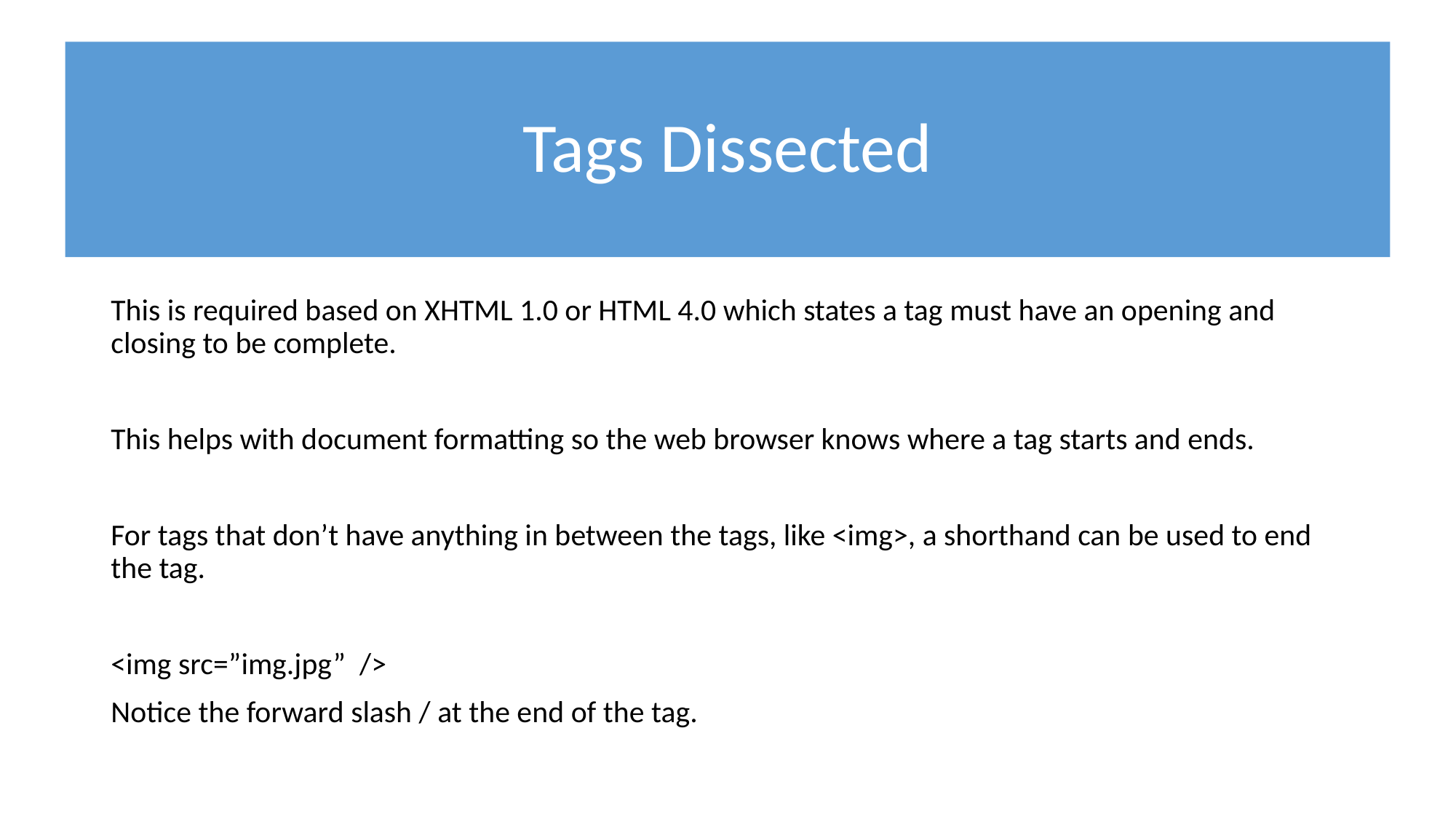

# Tags Dissected
This is required based on XHTML 1.0 or HTML 4.0 which states a tag must have an opening and closing to be complete.

This helps with document formatting so the web browser knows where a tag starts and ends.

For tags that don’t have anything in between the tags, like <img>, a shorthand can be used to end the tag.

<img src=”img.jpg”  />
Notice the forward slash / at the end of the tag.